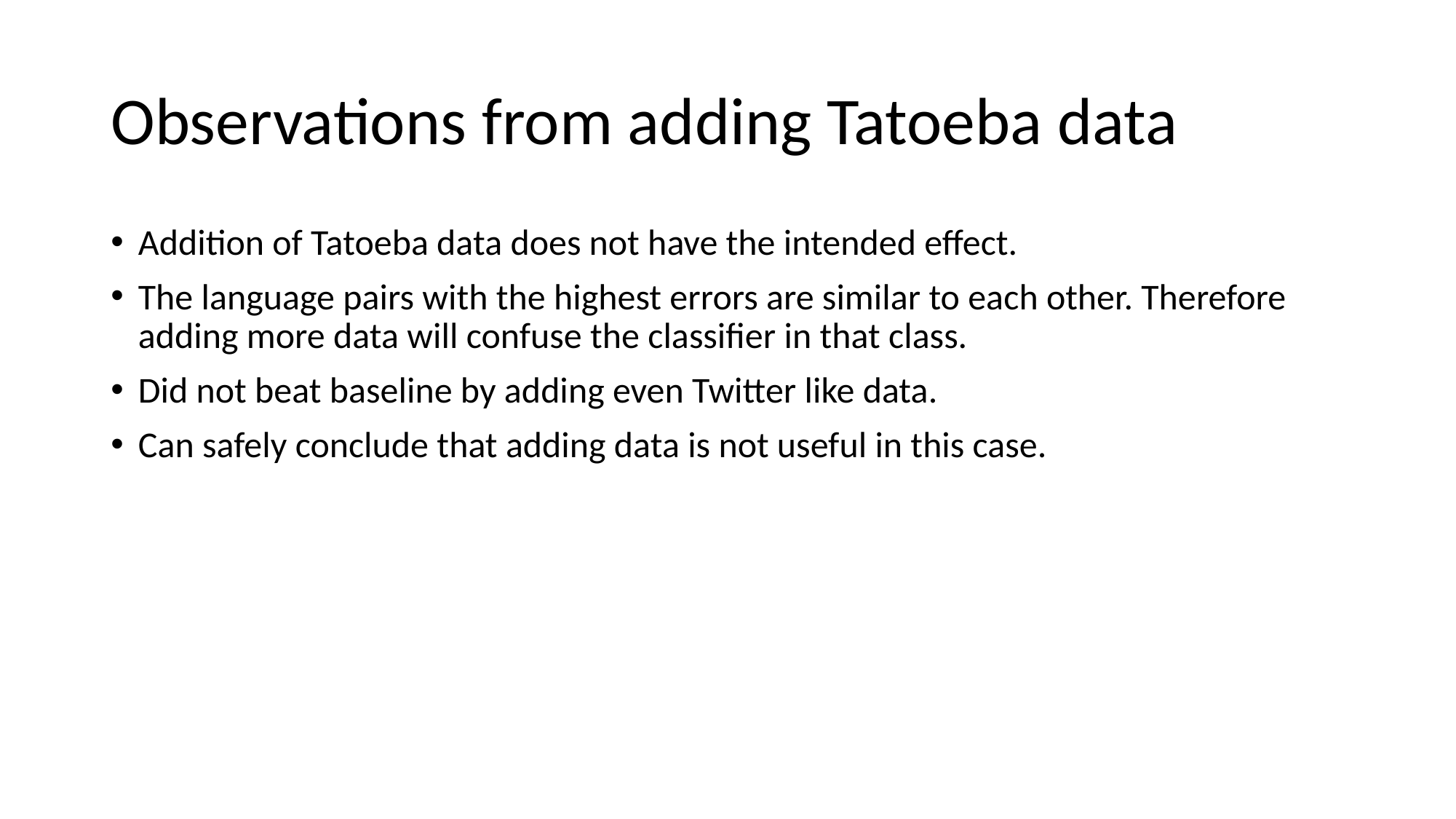

# Observations from adding Tatoeba data
Addition of Tatoeba data does not have the intended effect.
The language pairs with the highest errors are similar to each other. Therefore adding more data will confuse the classifier in that class.
Did not beat baseline by adding even Twitter like data.
Can safely conclude that adding data is not useful in this case.